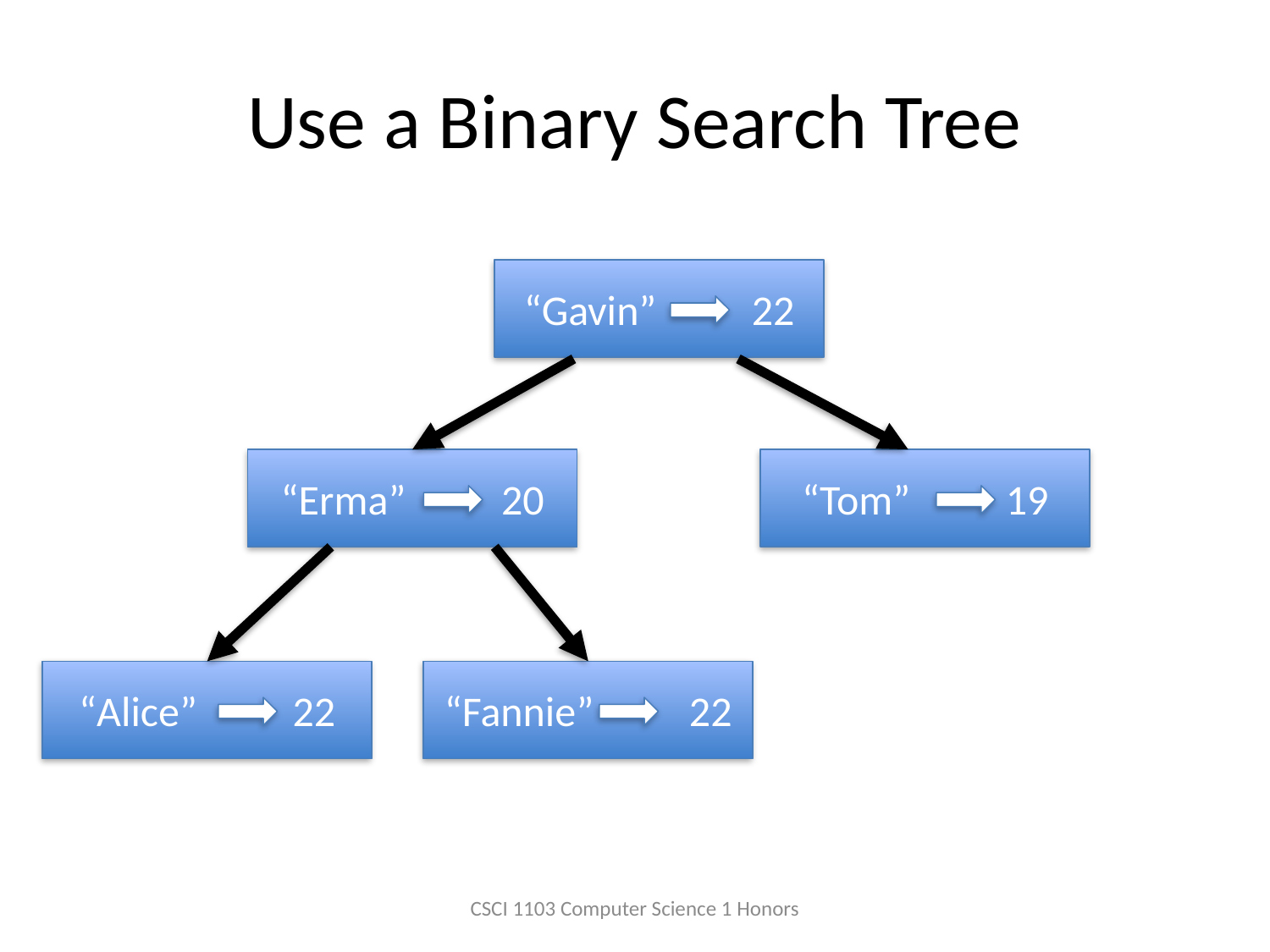

# Use a Binary Search Tree
“Gavin”          22

“Erma”          20

“Tom”          19

“Alice”          22

“Fannie”          22

CSCI 1103 Computer Science 1 Honors